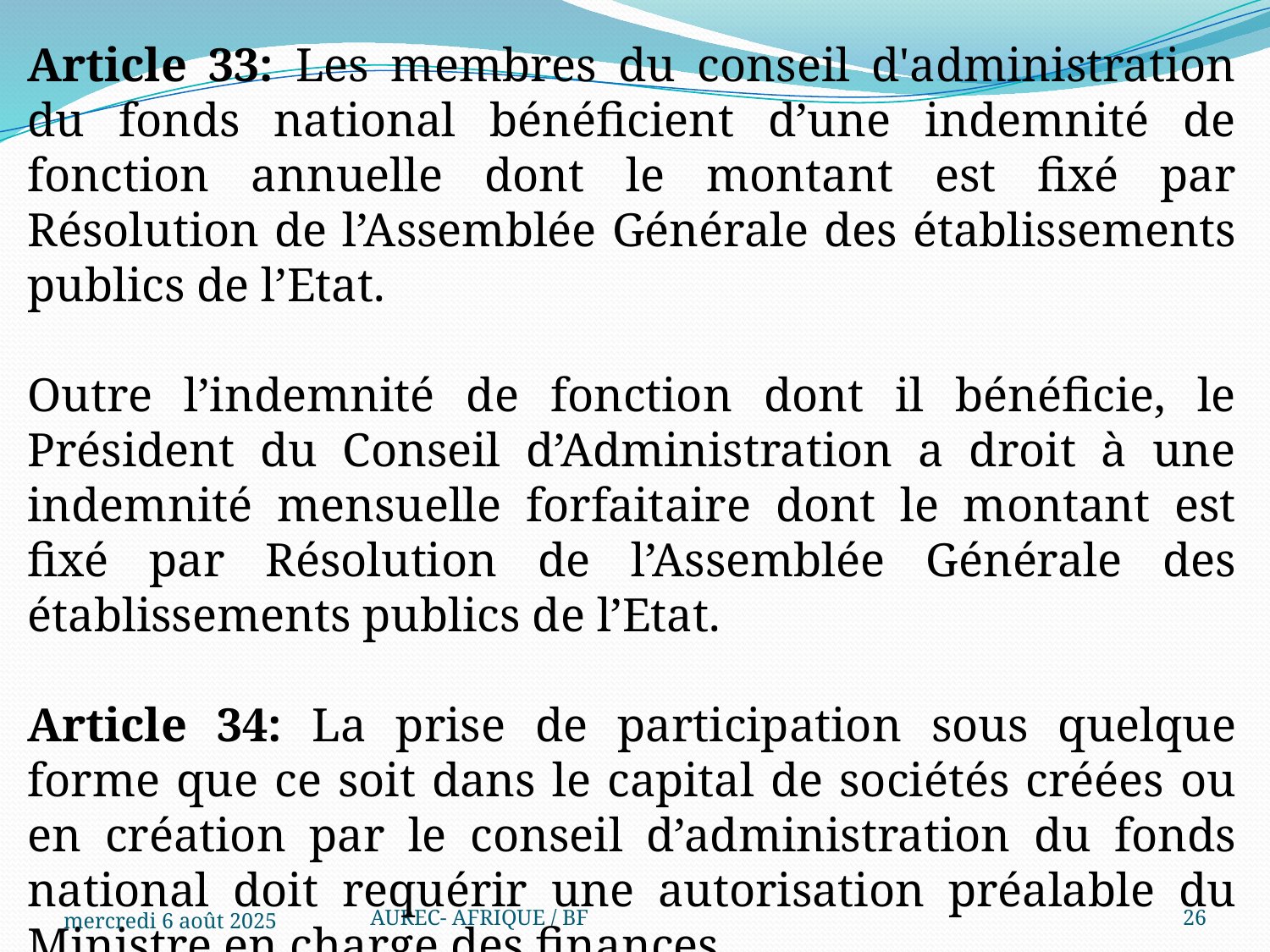

Article 33: Les membres du conseil d'administration du fonds national bénéficient d’une indemnité de fonction annuelle dont le montant est fixé par Résolution de l’Assemblée Générale des établissements publics de l’Etat.

Outre l’indemnité de fonction dont il bénéficie, le Président du Conseil d’Administration a droit à une indemnité mensuelle forfaitaire dont le montant est fixé par Résolution de l’Assemblée Générale des établissements publics de l’Etat.

Article 34: La prise de participation sous quelque forme que ce soit dans le capital de sociétés créées ou en création par le conseil d’administration du fonds national doit requérir une autorisation préalable du Ministre en charge des finances.

.

mercredi 6 août 2025
AUREC- AFRIQUE / BF
26